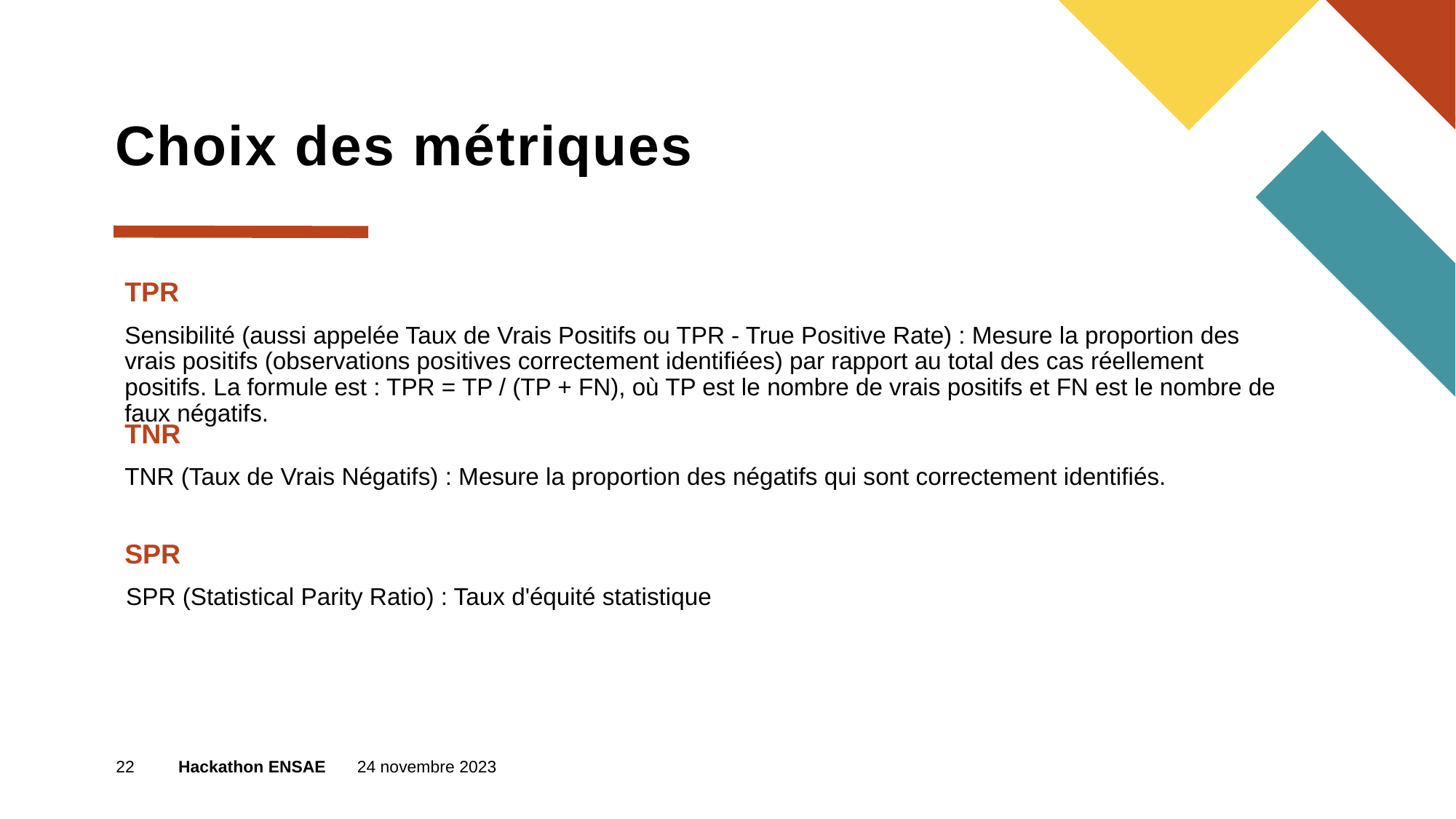

# Choix des métriques
TPR
Sensibilité (aussi appelée Taux de Vrais Positifs ou TPR - True Positive Rate) : Mesure la proportion des vrais positifs (observations positives correctement identifiées) par rapport au total des cas réellement positifs. La formule est : TPR = TP / (TP + FN), où TP est le nombre de vrais positifs et FN est le nombre de faux négatifs.
TNR
TNR (Taux de Vrais Négatifs) : Mesure la proportion des négatifs qui sont correctement identifiés.
SPR

SPR (Statistical Parity Ratio) : Taux d'équité statistique

22
Hackathon ENSAE
24 novembre 2023